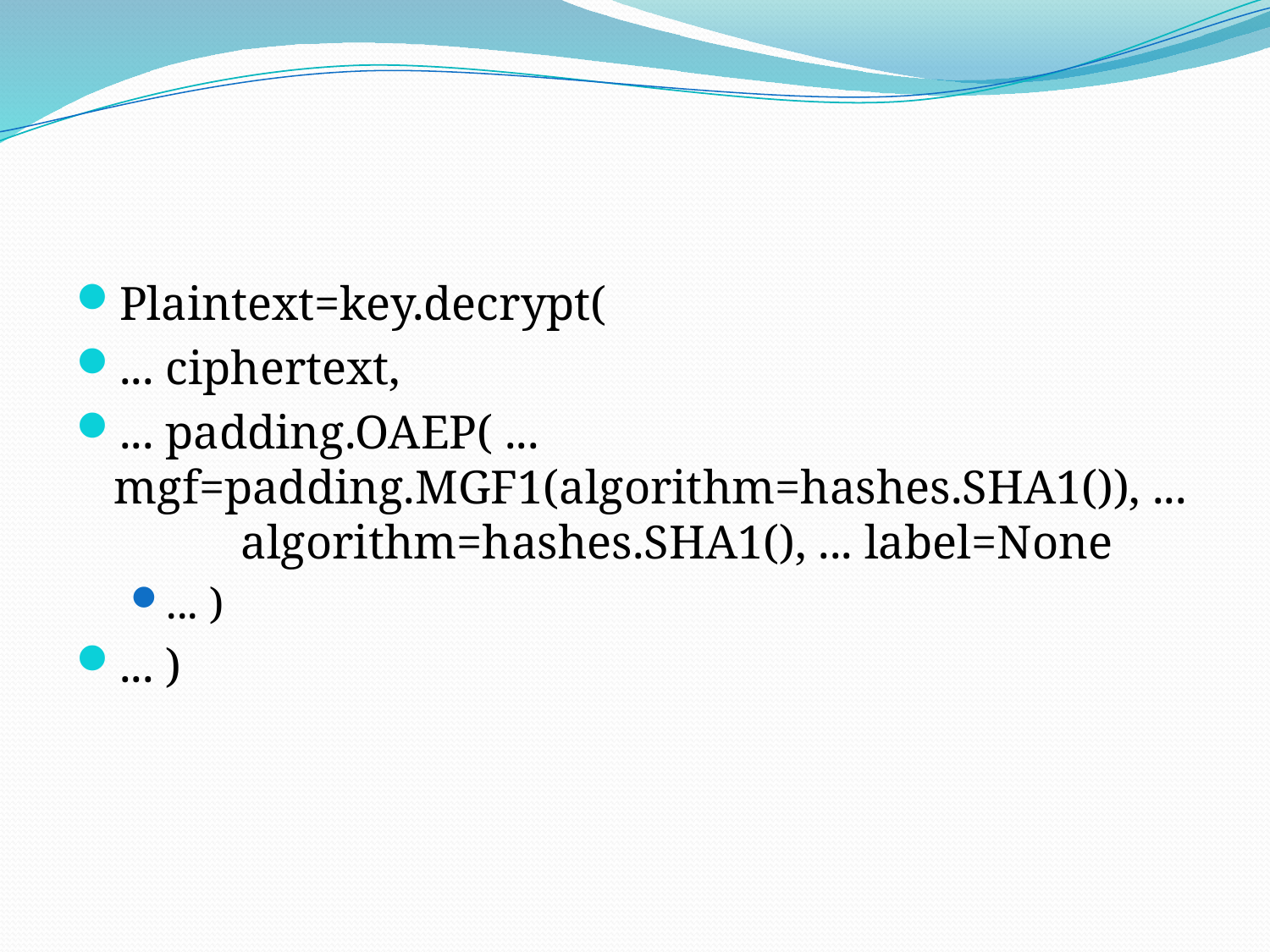

#
Plaintext=key.decrypt(
... ciphertext,
... padding.OAEP( ... 	mgf=padding.MGF1(algorithm=hashes.SHA1()), ... 	algorithm=hashes.SHA1(), ... label=None
... )
... )